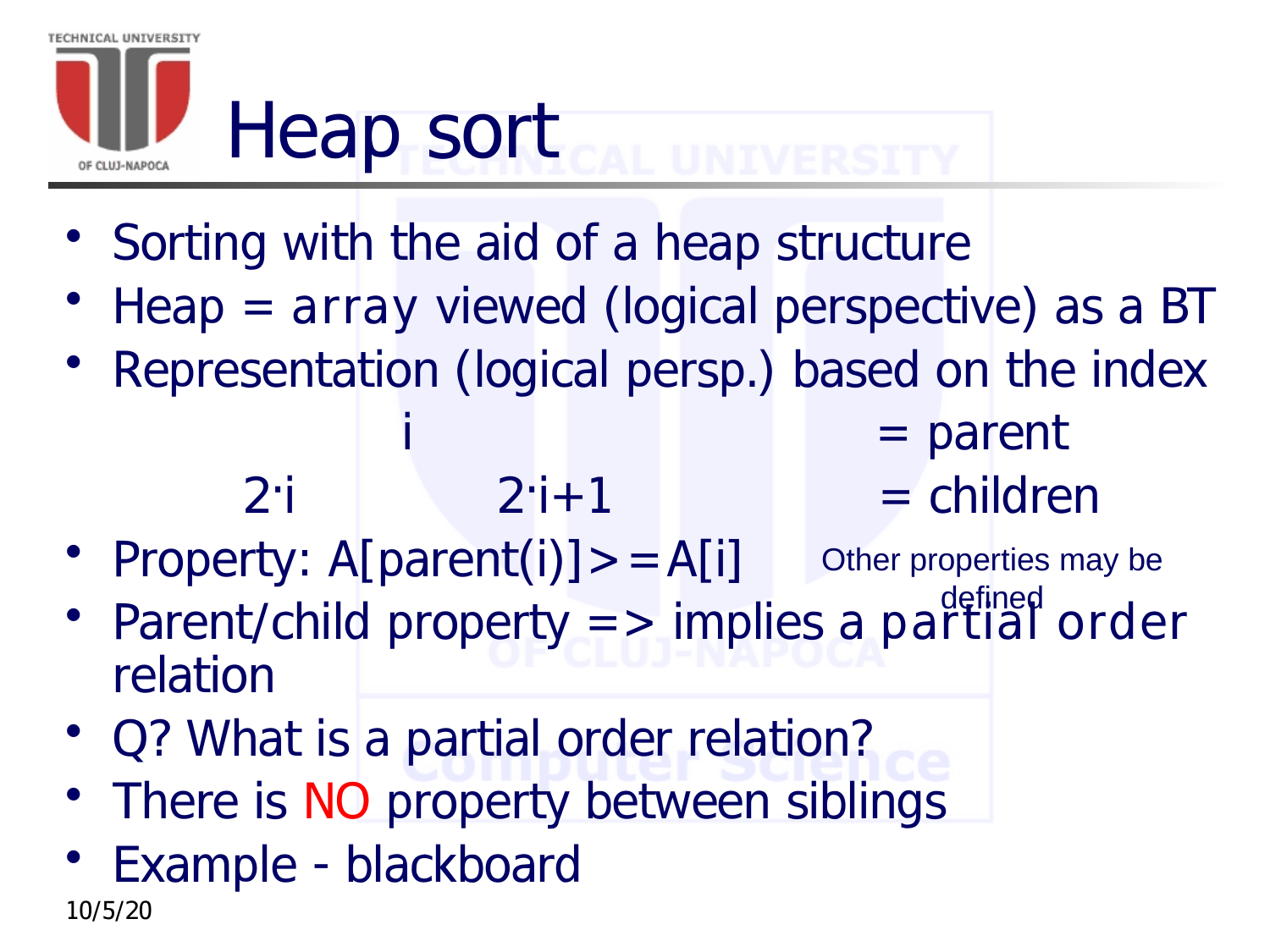

# Heap sort
Sorting with the aid of a heap structure
Heap = array viewed (logical perspective) as a BT
Representation (logical persp.) based on the index
		i 			      = parent
	2·i	 	2·i+1 		= children
Property: A[parent(i)]>=A[i]
Parent/child property => implies a partial order relation
Q? What is a partial order relation?
There is NO property between siblings
Example - blackboard
Other properties may be defined
10/5/20